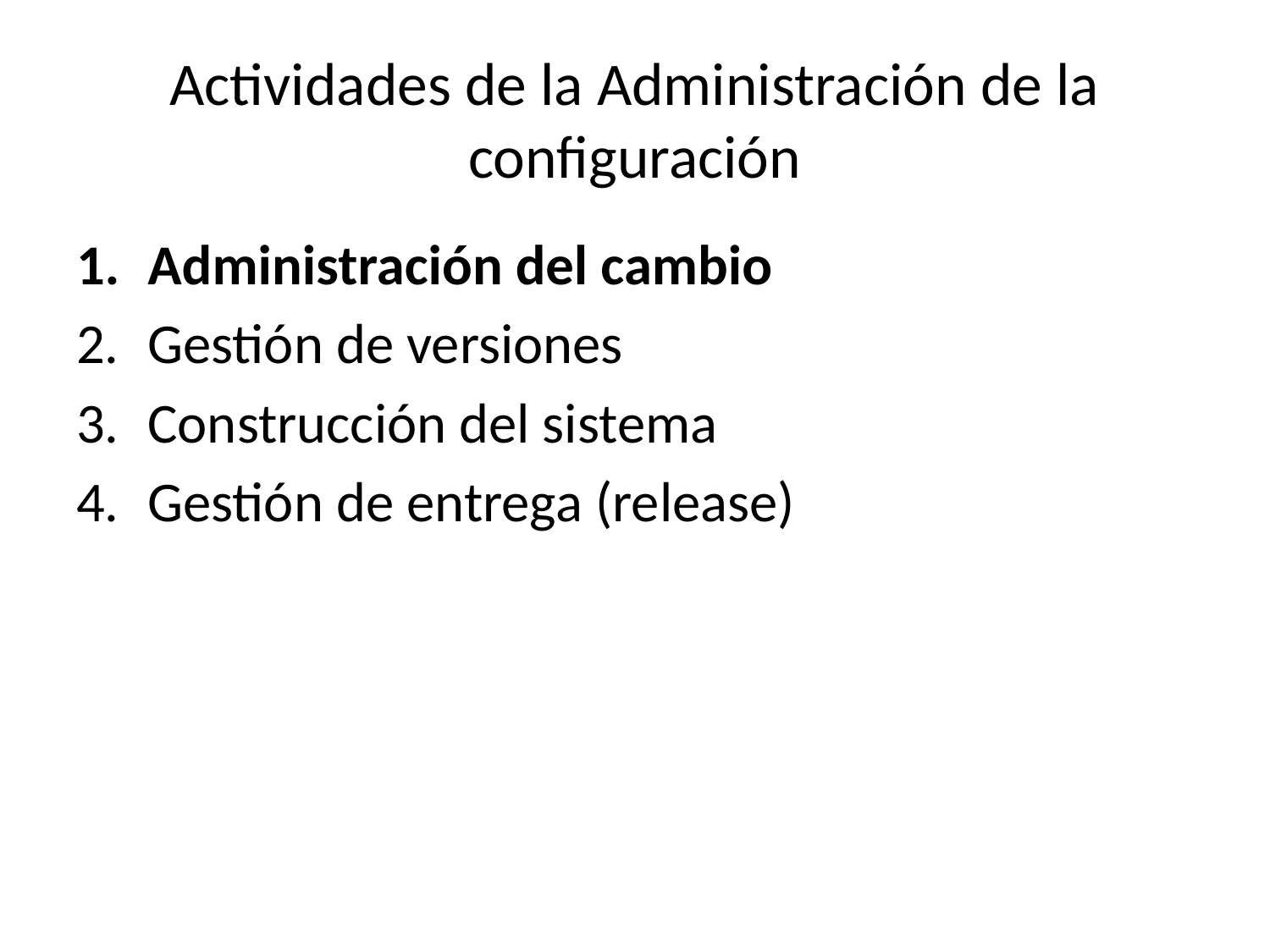

# Actividades de la Administración de la configuración
Administración del cambio
Gestión de versiones
Construcción del sistema
Gestión de entrega (release)